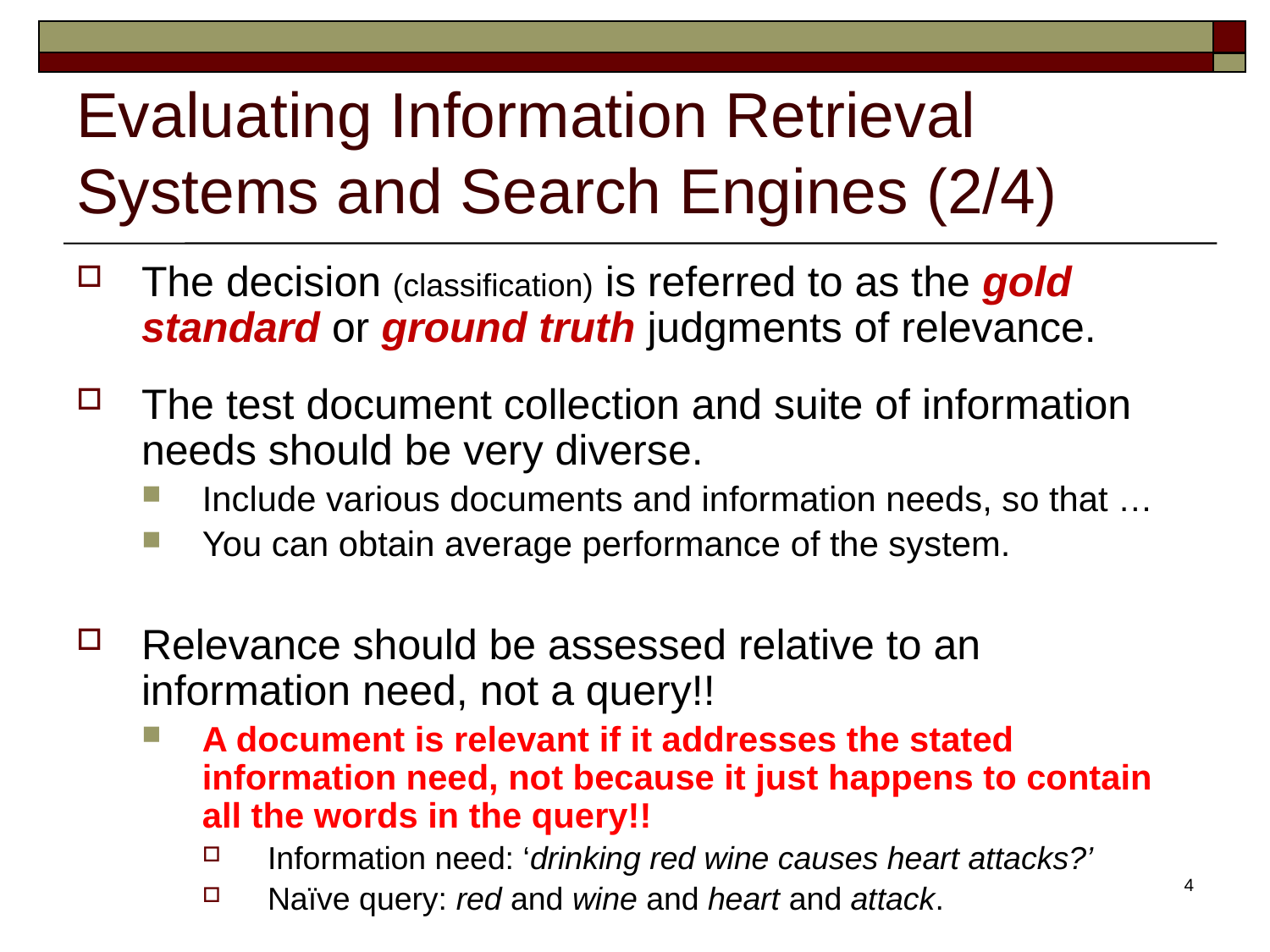

# Evaluating Information Retrieval Systems and Search Engines (2/4)
The decision (classification) is referred to as the gold standard or ground truth judgments of relevance.

The test document collection and suite of information needs should be very diverse.
Include various documents and information needs, so that …
You can obtain average performance of the system.

Relevance should be assessed relative to an information need, not a query!!
A document is relevant if it addresses the stated information need, not because it just happens to contain all the words in the query!!
Information need: ‘drinking red wine causes heart attacks?’
Naïve query: red and wine and heart and attack.
4